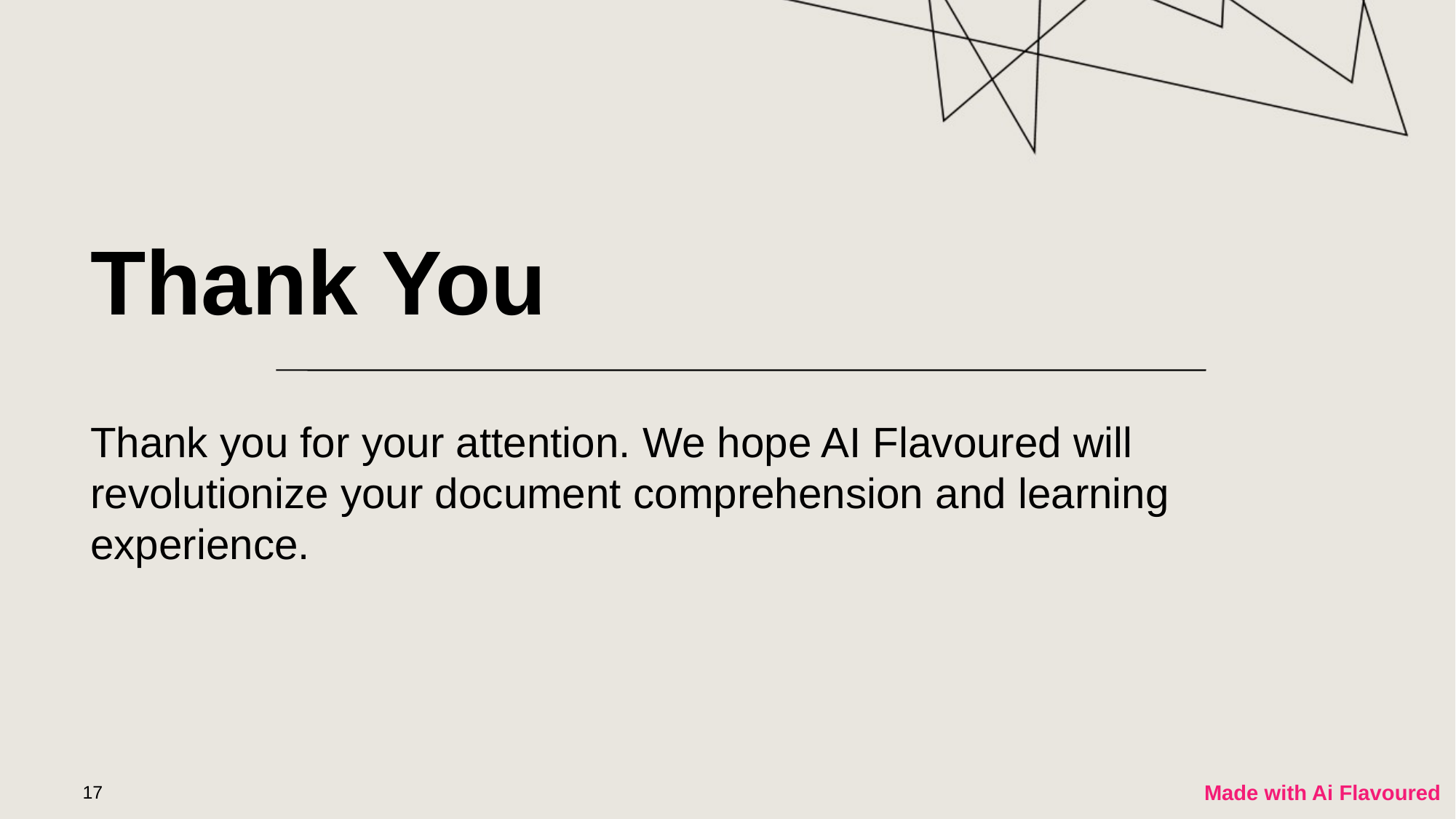

Thank You

Thank you for your attention. We hope AI Flavoured will revolutionize your document comprehension and learning experience.
17